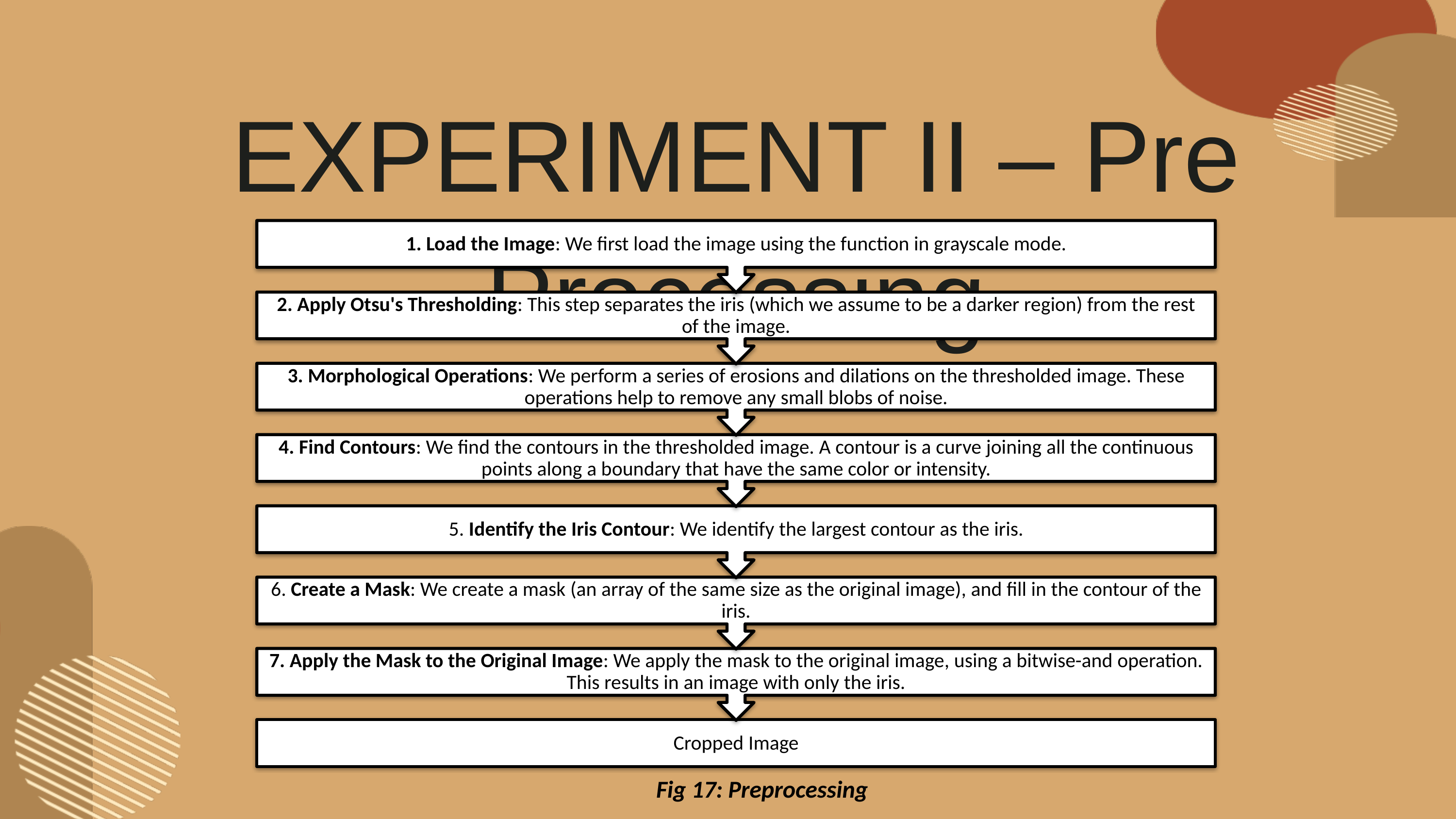

EXPERIMENT II – Pre Processing
Cropped Image
7. Apply the Mask to the Original Image: We apply the mask to the original image, using a bitwise-and operation. This results in an image with only the iris.
6. Create a Mask: We create a mask (an array of the same size as the original image), and fill in the contour of the iris.
5. Identify the Iris Contour: We identify the largest contour as the iris.
4. Find Contours: We find the contours in the thresholded image. A contour is a curve joining all the continuous points along a boundary that have the same color or intensity.
3. Morphological Operations: We perform a series of erosions and dilations on the thresholded image. These operations help to remove any small blobs of noise.
2. Apply Otsu's Thresholding: This step separates the iris (which we assume to be a darker region) from the rest of the image.
1. Load the Image: We first load the image using the function in grayscale mode.

Fig 17: Preprocessing